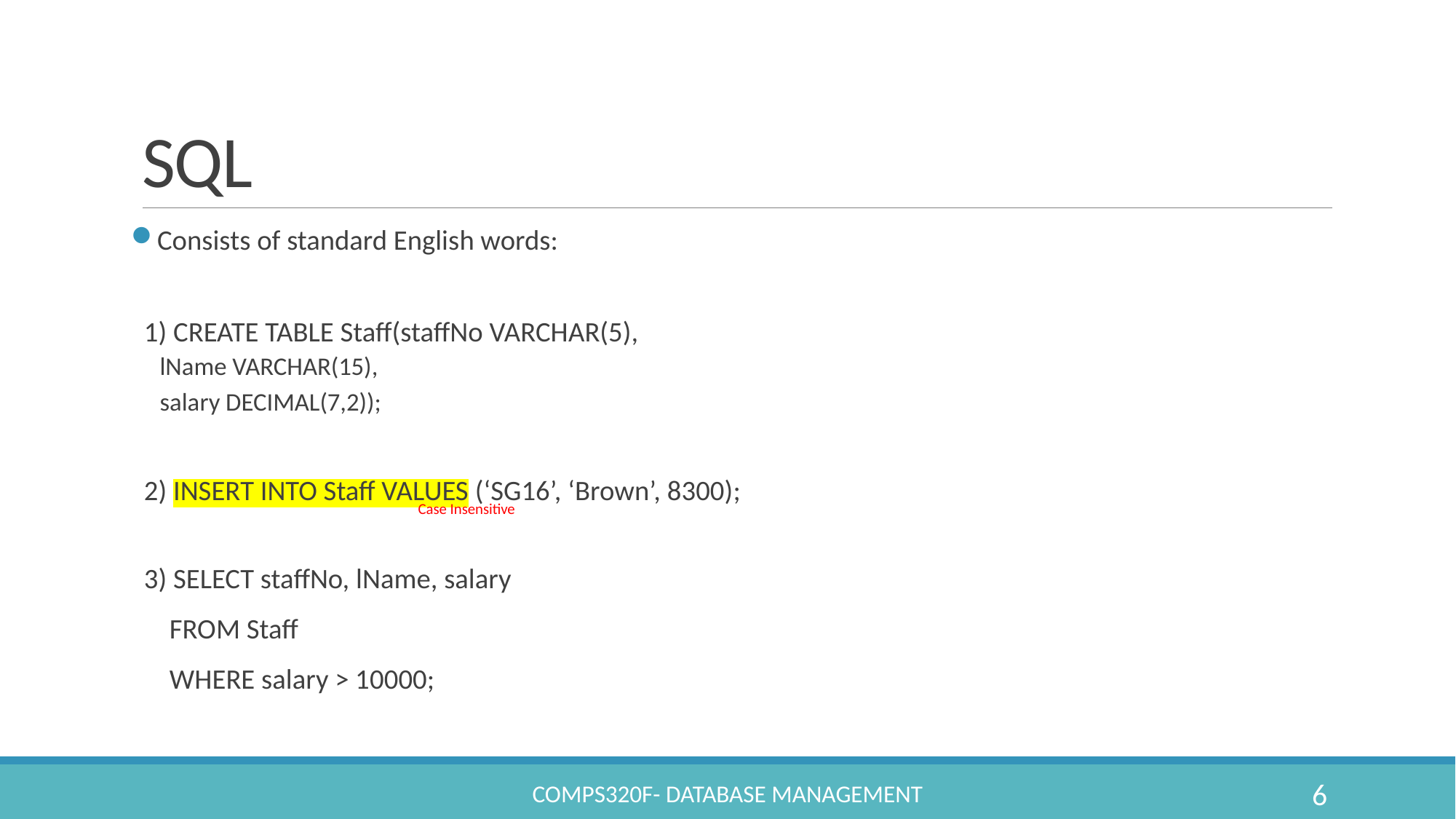

# SQL
Consists of standard English words:

1) CREATE TABLE Staff(staffNo VARCHAR(5),
			lName VARCHAR(15),
			salary DECIMAL(7,2));

2) INSERT INTO Staff VALUES (‘SG16’, ‘Brown’, 8300);

3) SELECT staffNo, lName, salary
    FROM Staff
    WHERE salary > 10000;
Case Insensitive
COMPS320F- Database Management
6